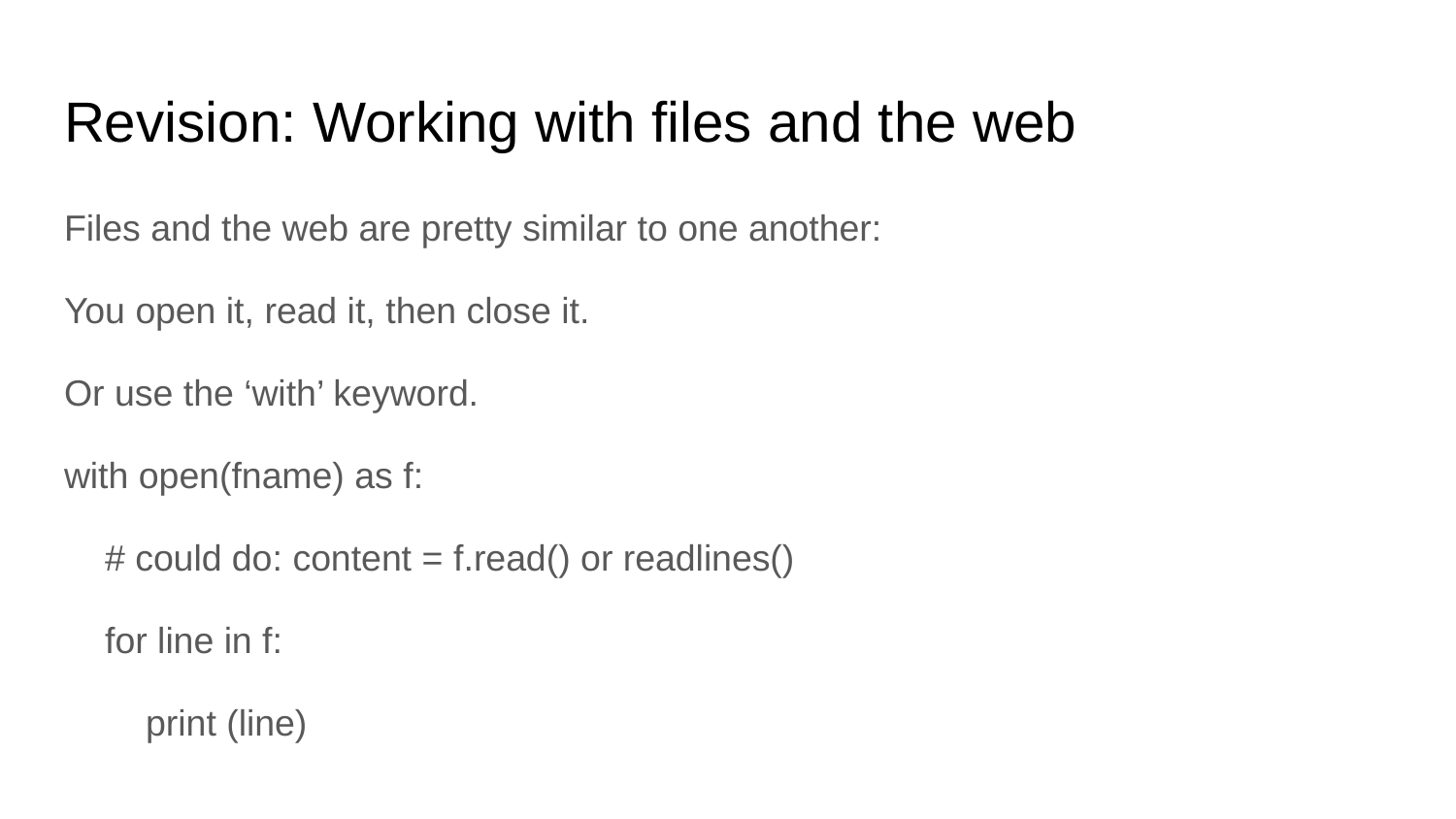

# Revision: Working with files and the web
Files and the web are pretty similar to one another:
You open it, read it, then close it.
Or use the ‘with’ keyword.
with open(fname) as f:
    # could do: content = f.read() or readlines()
    for line in f:
        print (line)